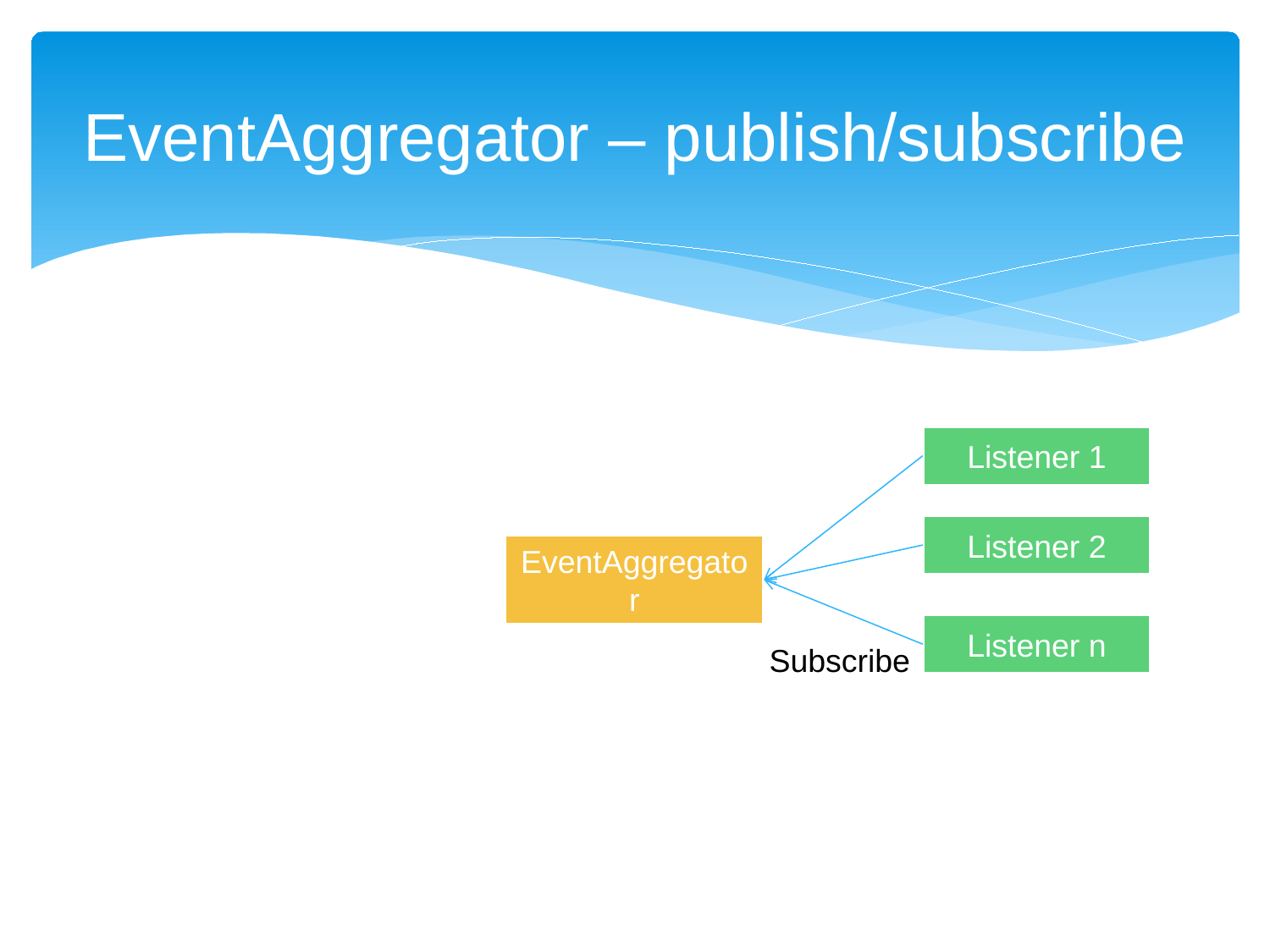

# EventAggregator – publish/subscribe
Listener 1
Listener 2
EventAggregator
Listener n
Subscribe